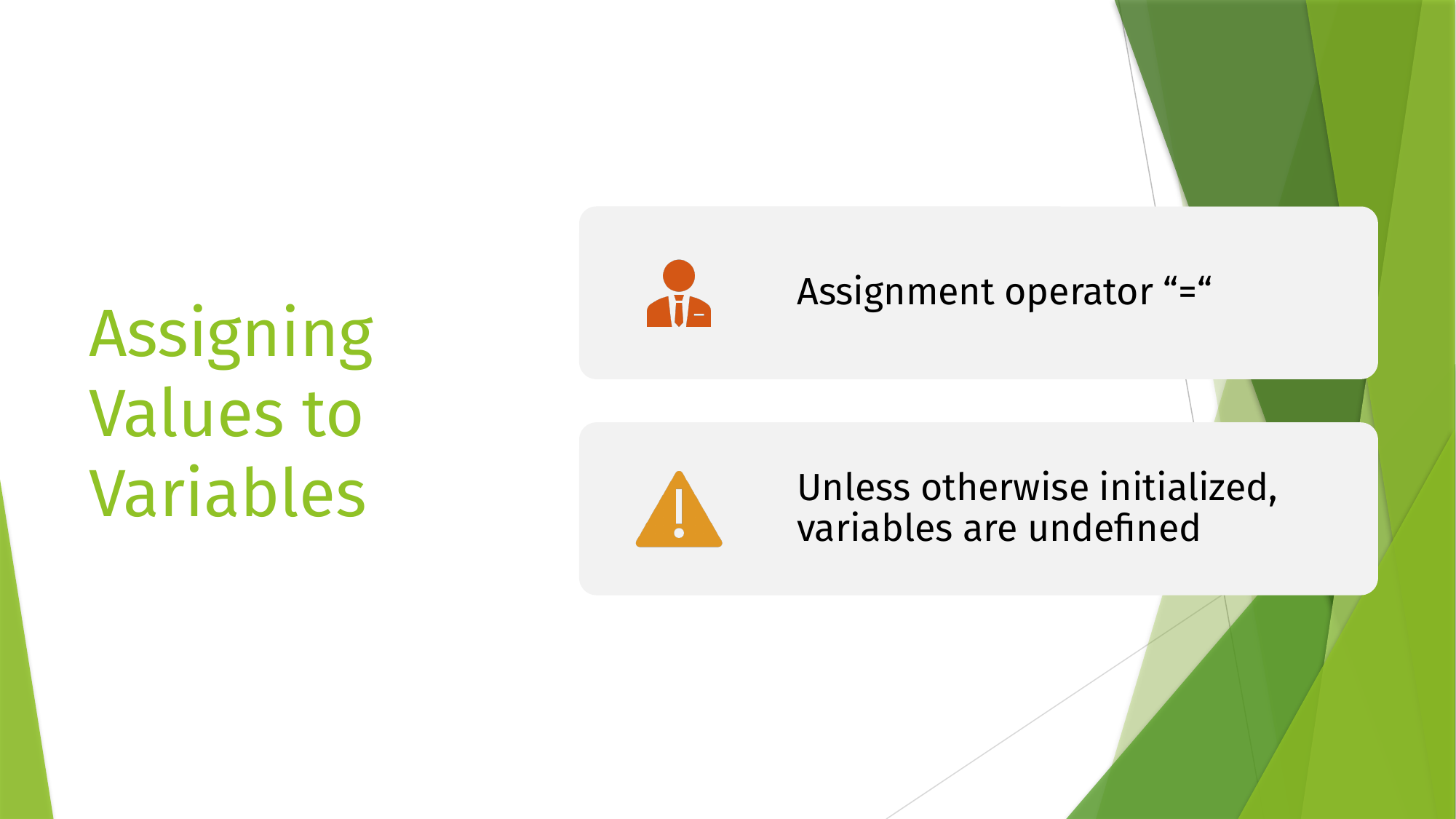

Assignment operator “=“
Unless otherwise initialized, variables are undefined
# Assigning Values to Variables